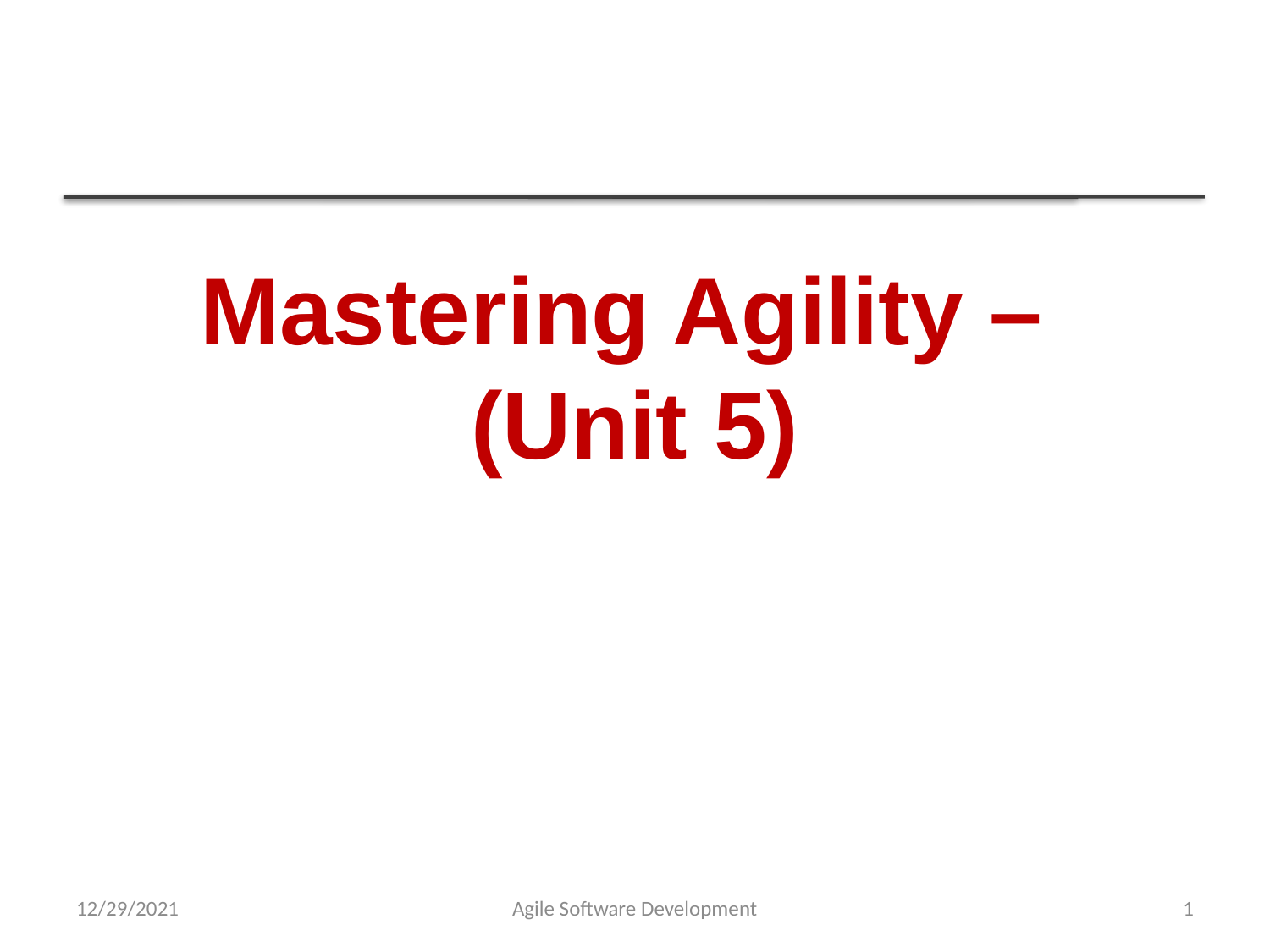

# Mastering Agility – (Unit 5)
12/29/2021
Agile Software Development
1